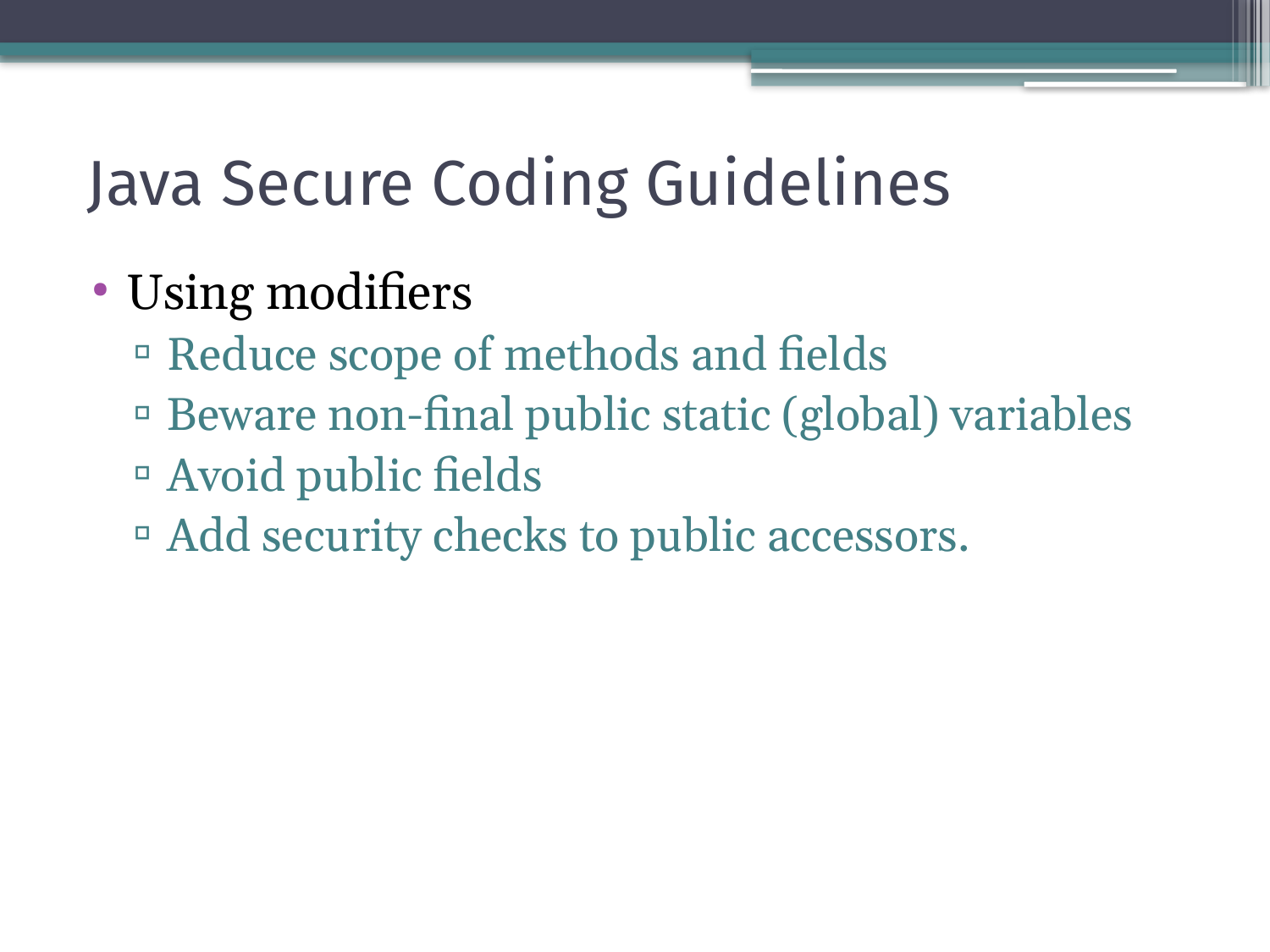

# Java Secure Coding Guidelines
Using modiﬁers
Reduce scope of methods and ﬁelds
Beware non-ﬁnal public static (global) variables
Avoid public ﬁelds
Add security checks to public accessors.